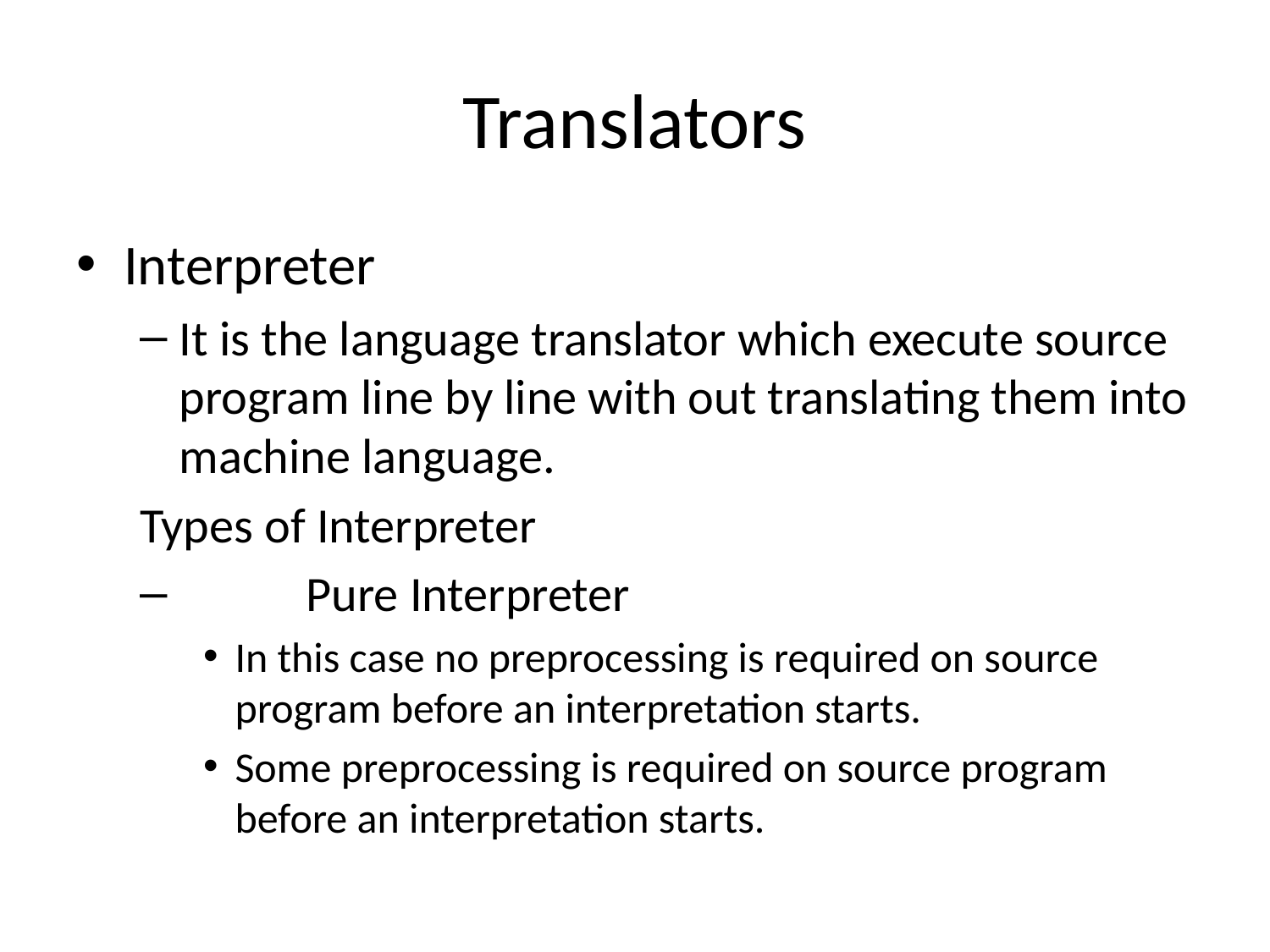

# Translators
Interpreter
It is the language translator which execute source program line by line with out translating them into machine language.
Types of Interpreter
	Pure Interpreter
In this case no preprocessing is required on source program before an interpretation starts.
Some preprocessing is required on source program before an interpretation starts.